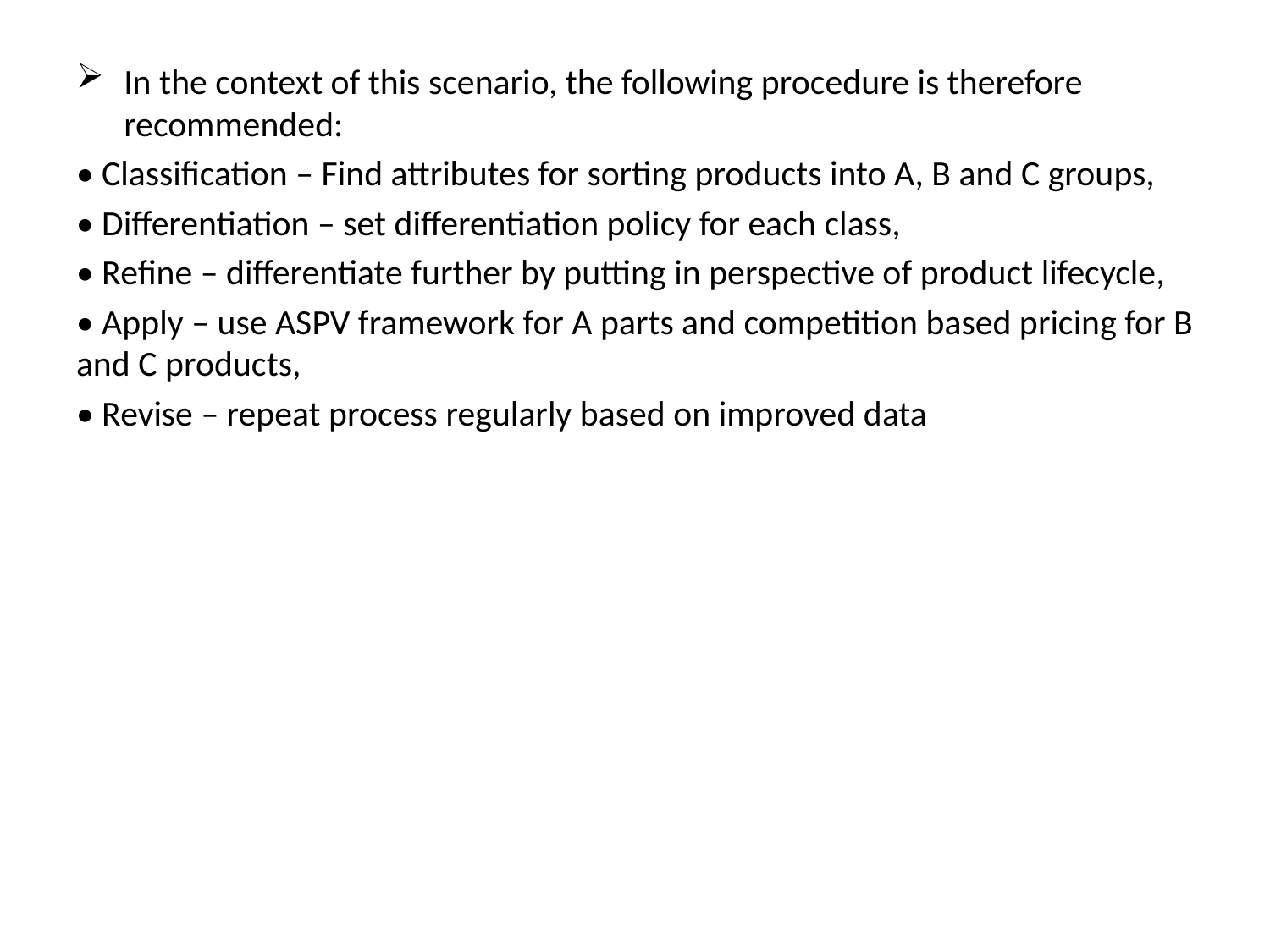

In the context of this scenario, the following procedure is therefore recommended:
• Classification – Find attributes for sorting products into A, B and C groups,
• Differentiation – set differentiation policy for each class,
• Refine – differentiate further by putting in perspective of product lifecycle,
• Apply – use ASPV framework for A parts and competition based pricing for B and C products,
• Revise – repeat process regularly based on improved data